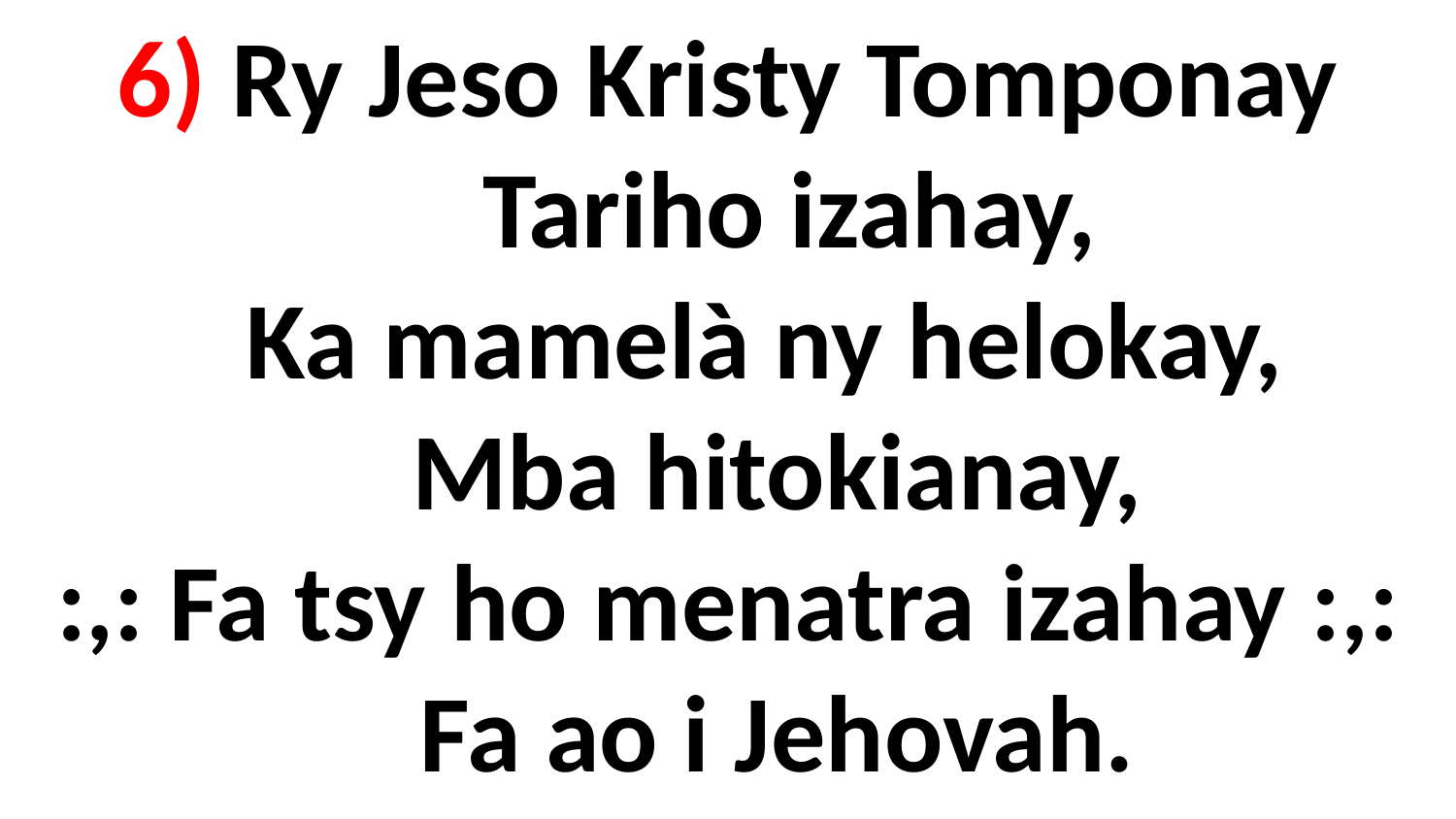

# 6) Ry Jeso Kristy Tomponay Tariho izahay, Ka mamelà ny helokay, Mba hitokianay, :,: Fa tsy ho menatra izahay :,: Fa ao i Jehovah.